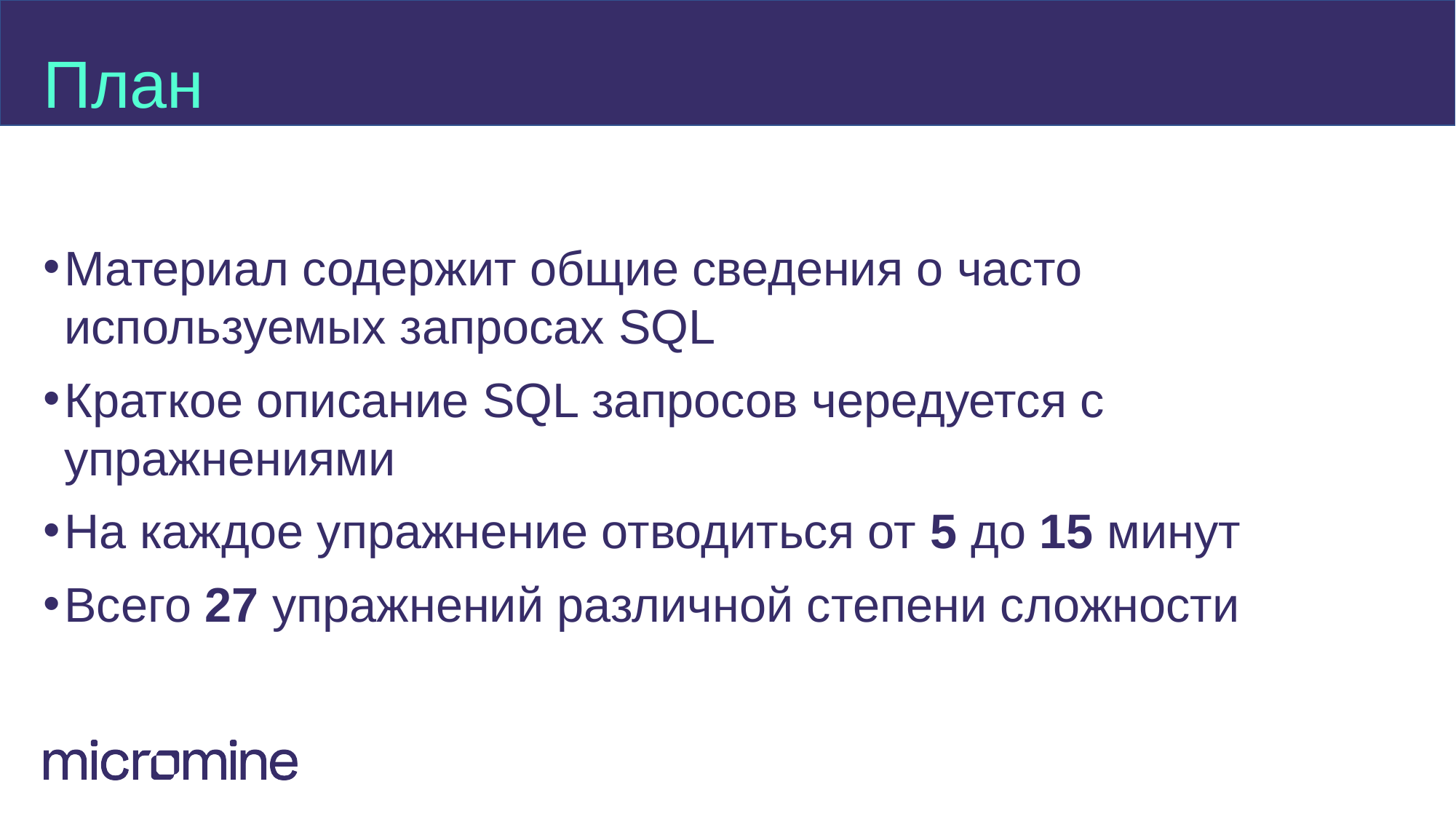

# План
Материал содержит общие сведения о часто используемых запросах SQL
Краткое описание SQL запросов чередуется с упражнениями
На каждое упражнение отводиться от 5 до 15 минут
Всего 27 упражнений различной степени сложности